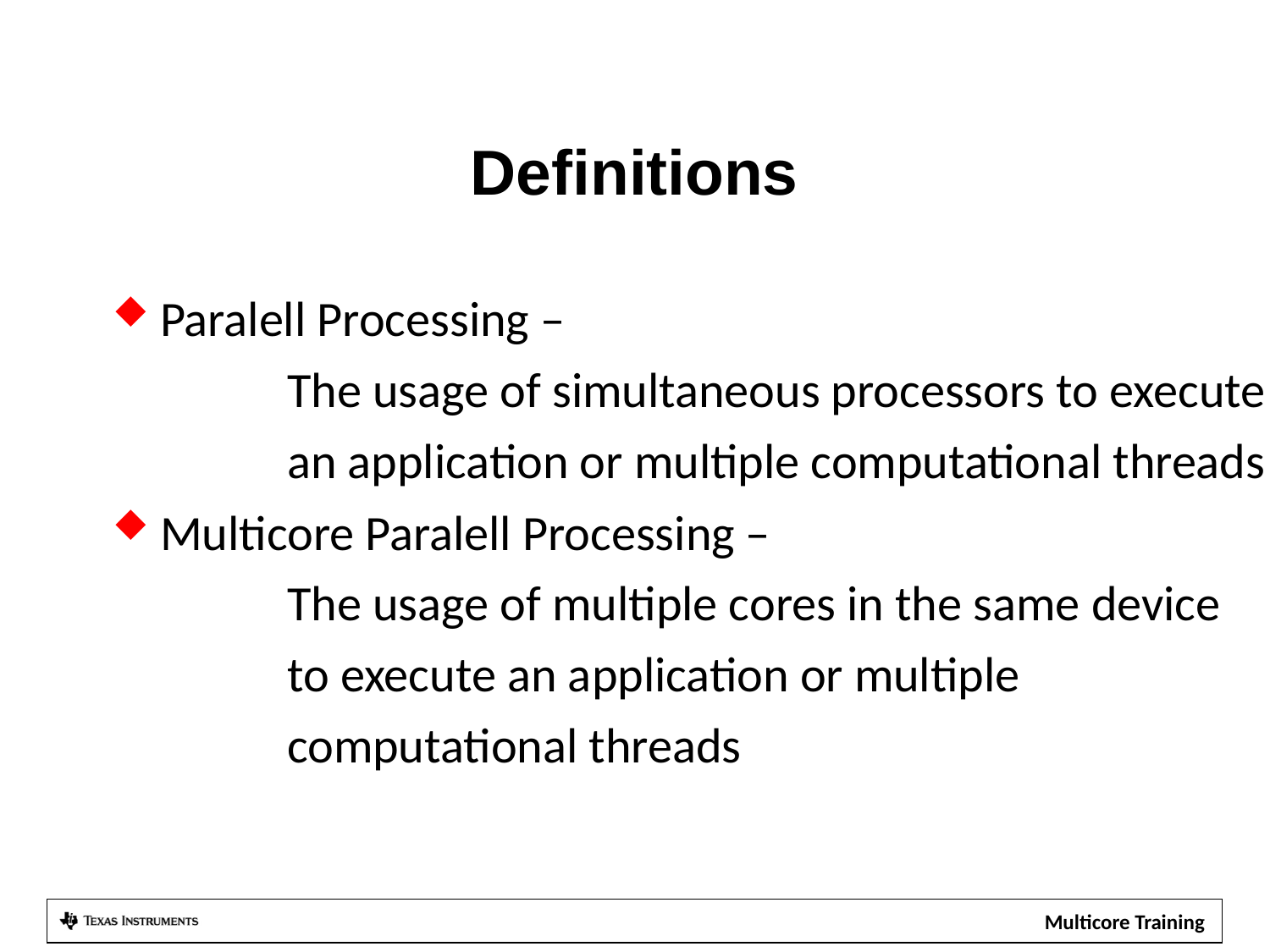

# Definitions
Paralell Processing –
		The usage of simultaneous processors to execute
		an application or multiple computational threads
Multicore Paralell Processing –
		The usage of multiple cores in the same device
		to execute an application or multiple
		computational threads